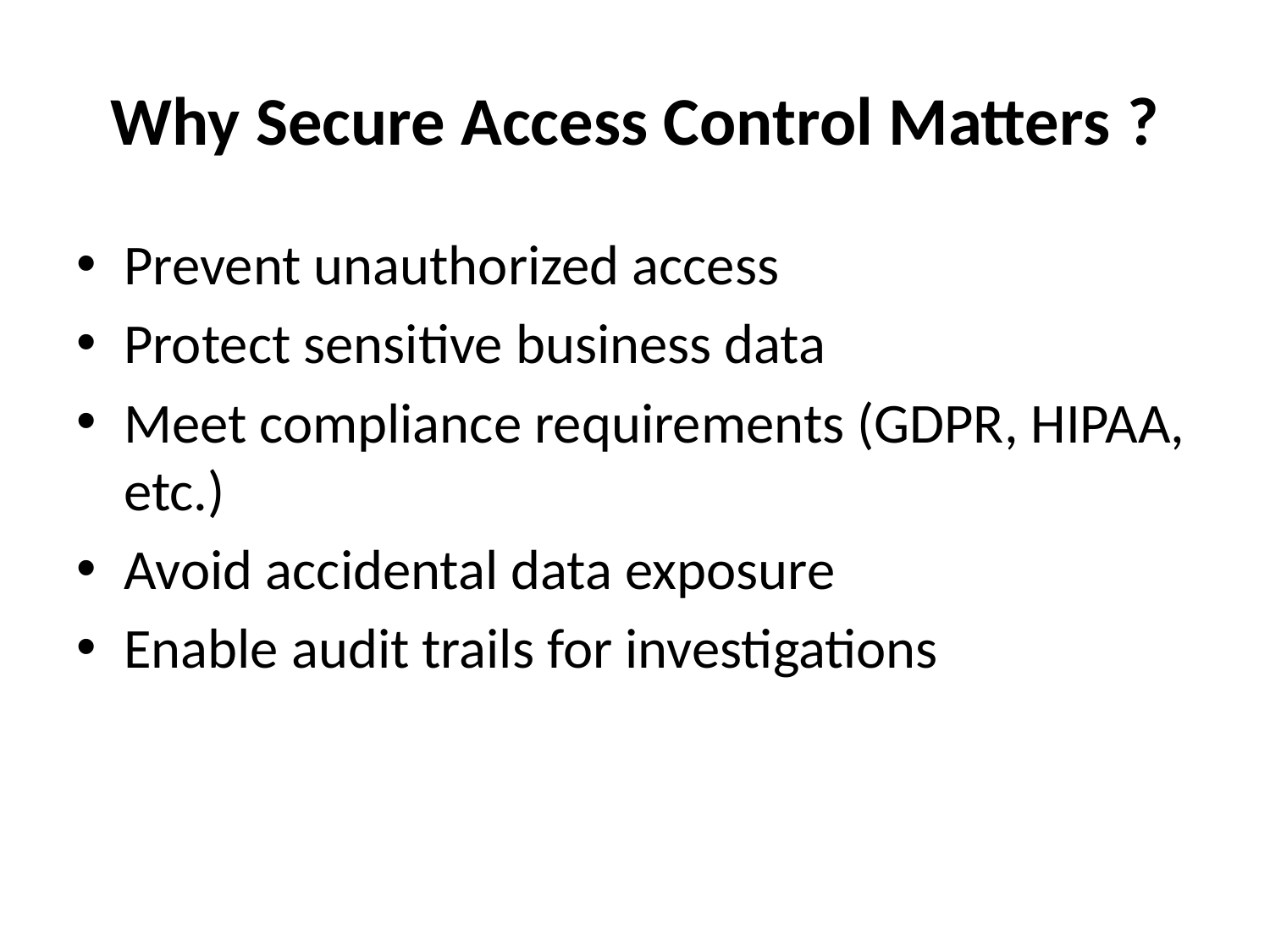

# Why Secure Access Control Matters ?
Prevent unauthorized access
Protect sensitive business data
Meet compliance requirements (GDPR, HIPAA, etc.)
Avoid accidental data exposure
Enable audit trails for investigations